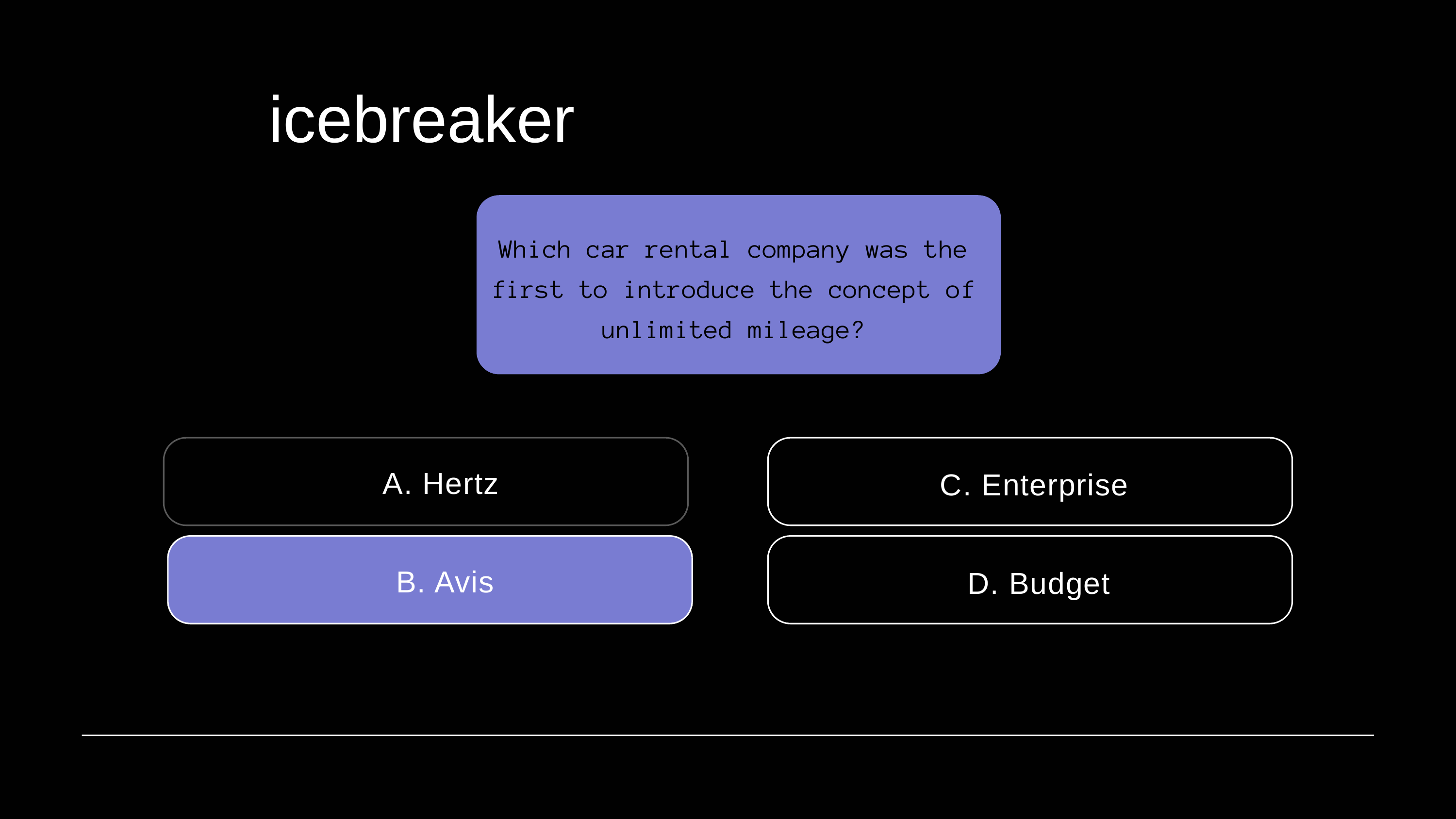

icebreaker

Which car rental company was the first to introduce the concept of unlimited mileage?

C. Enterprise

D. Budget
A. Hertz

B. Avis